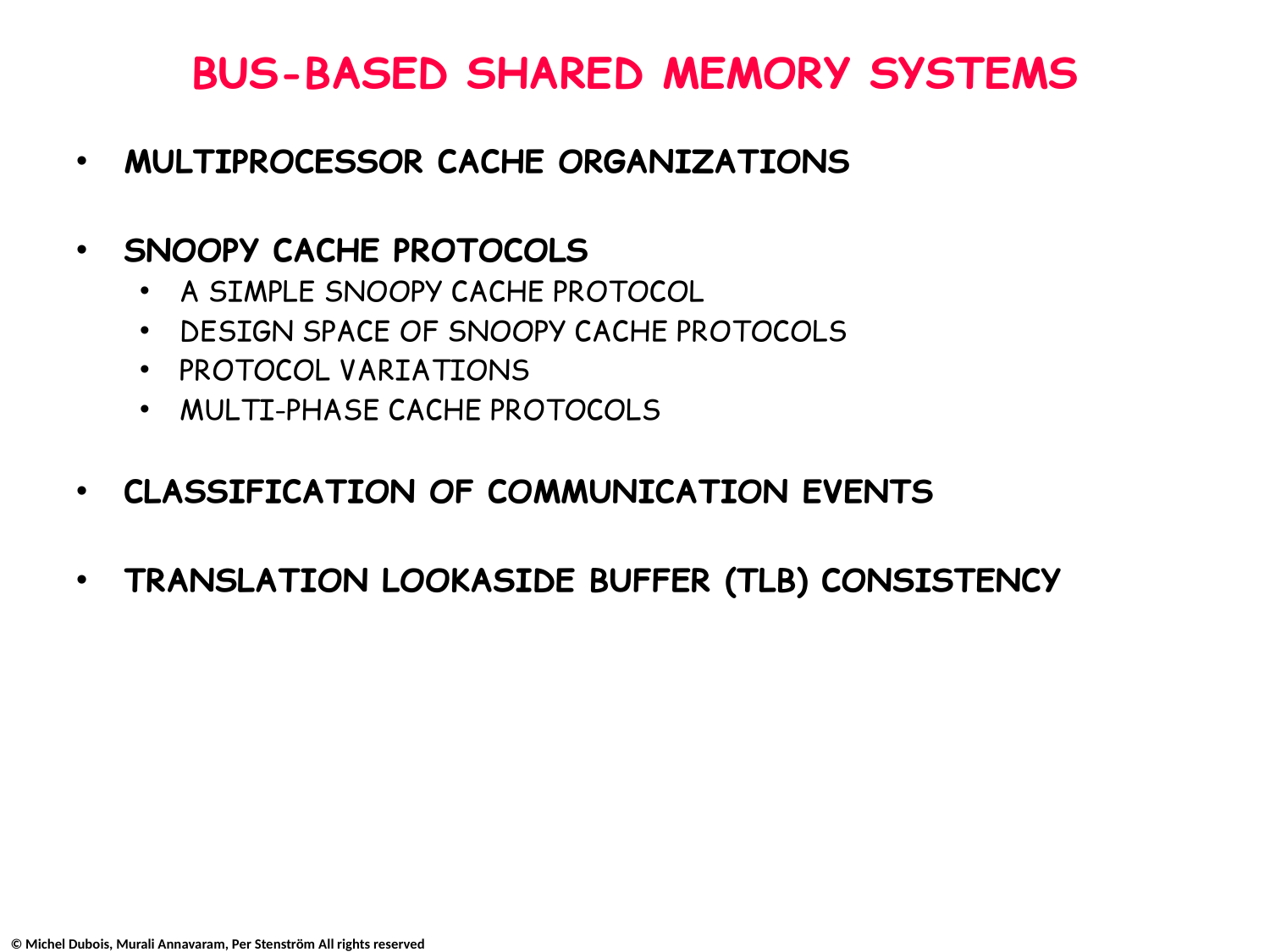

# BUS-BASED SHARED MEMORY SYSTEMS
MULTIPROCESSOR CACHE ORGANIZATIONS

SNOOPY CACHE PROTOCOLS
A SIMPLE SNOOPY CACHE PROTOCOL
DESIGN SPACE OF SNOOPY CACHE PROTOCOLS
PROTOCOL VARIATIONS
MULTI-PHASE CACHE PROTOCOLS

CLASSIFICATION OF COMMUNICATION EVENTS

TRANSLATION LOOKASIDE BUFFER (TLB) CONSISTENCY